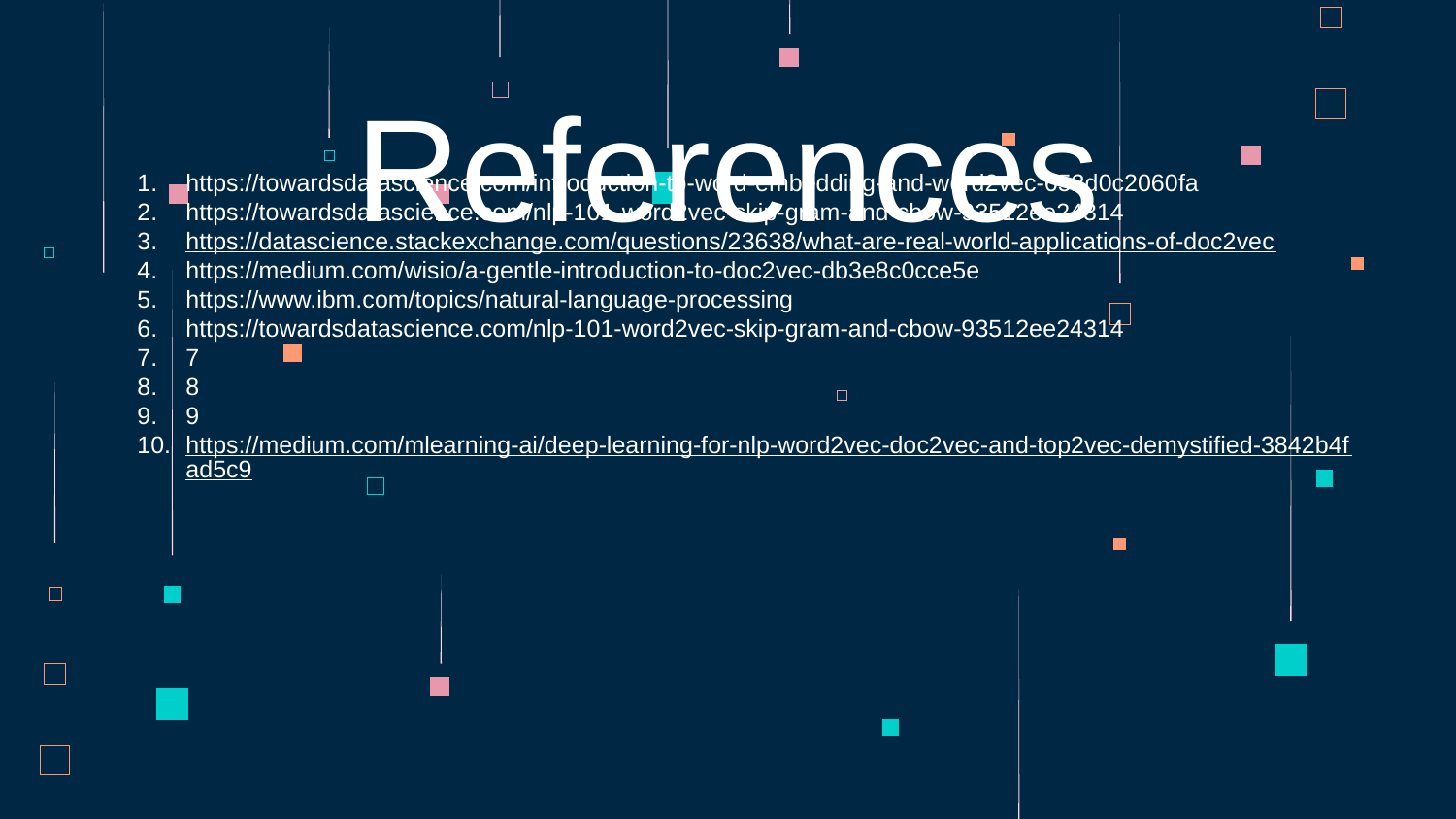

References
https://towardsdatascience.com/introduction-to-word-embedding-and-word2vec-652d0c2060fa
https://towardsdatascience.com/nlp-101-word2vec-skip-gram-and-cbow-93512ee24314
https://datascience.stackexchange.com/questions/23638/what-are-real-world-applications-of-doc2vec
https://medium.com/wisio/a-gentle-introduction-to-doc2vec-db3e8c0cce5e
https://www.ibm.com/topics/natural-language-processing
https://towardsdatascience.com/nlp-101-word2vec-skip-gram-and-cbow-93512ee24314
7
8
9
https://medium.com/mlearning-ai/deep-learning-for-nlp-word2vec-doc2vec-and-top2vec-demystified-3842b4fad5c9